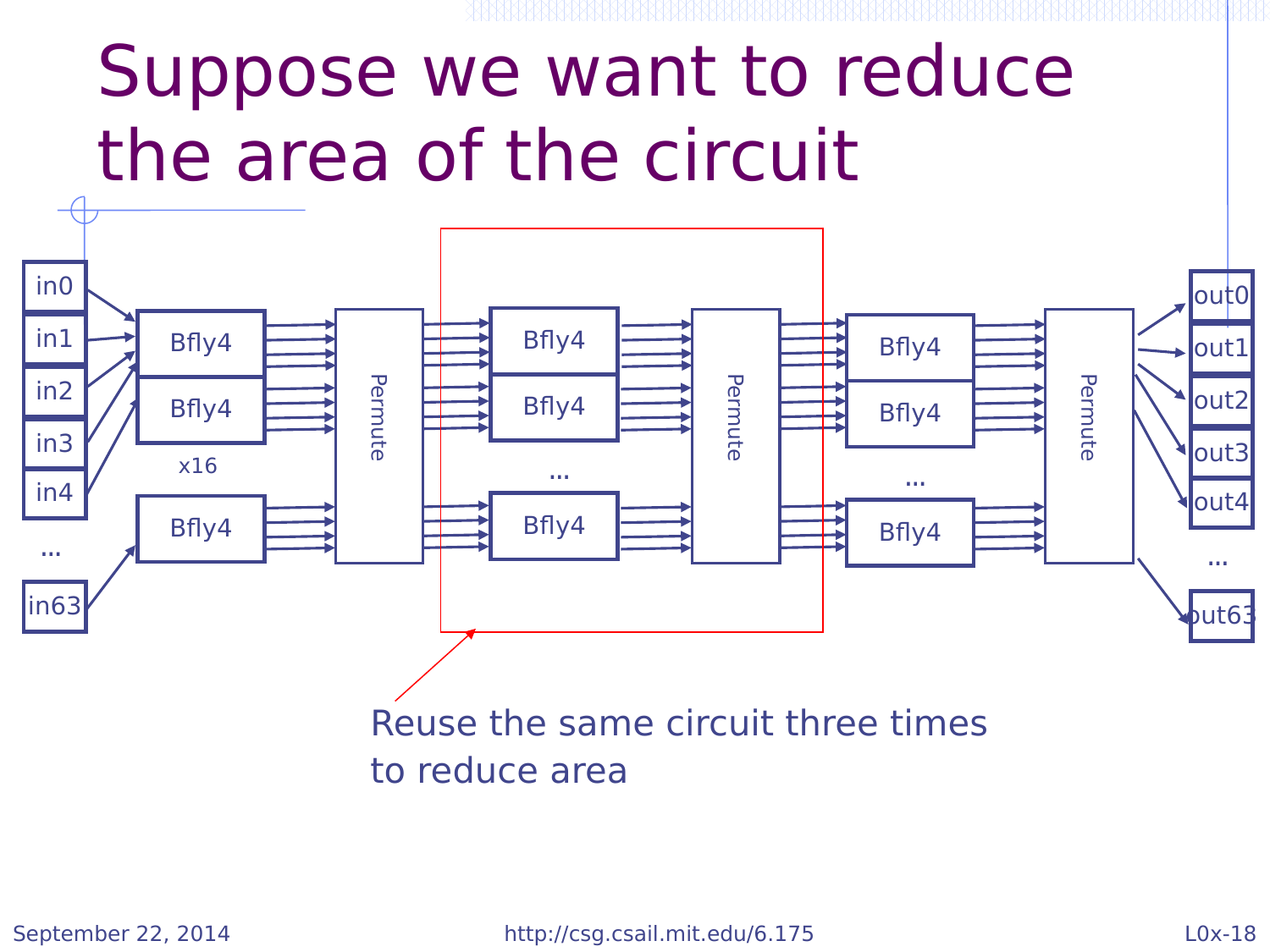

# Suppose we want to reduce the area of the circuit

Reuse the same circuit three times
to reduce area
in0
in1
in2
in3
in4
…
in63
out0
out1
out2
out3
out4
…
out63

Bfly4
Bfly4
…
Bfly4

Permute

Permute

Permute
Bfly4
Bfly4
x16
Bfly4
Bfly4
Bfly4
…
Bfly4
September 22, 2014
http://csg.csail.mit.edu/6.175
L0x-18